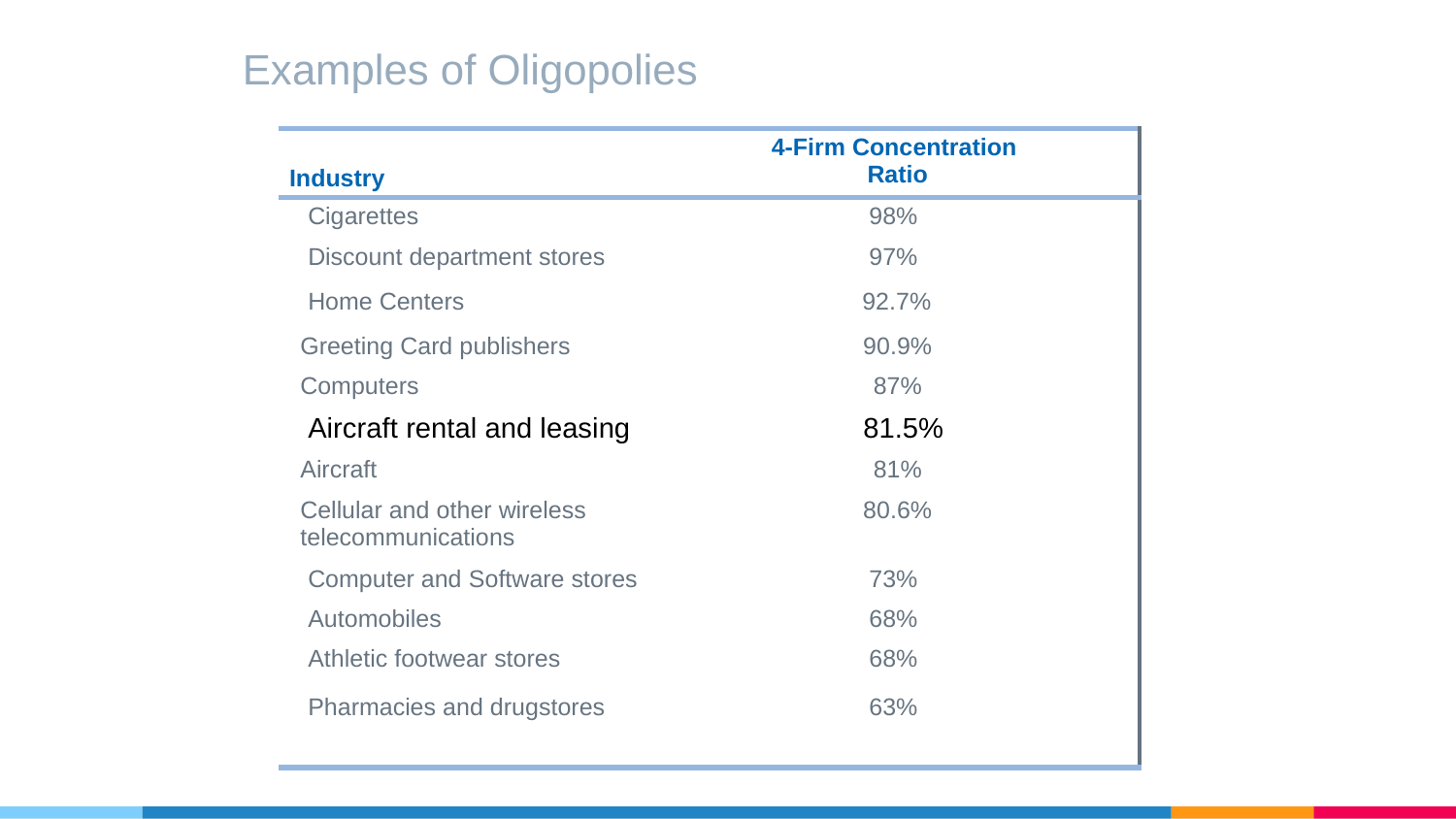

Examples of Oligopolies
|  |  |
| --- | --- |
| Industry | 4-Firm Concentration Ratio |
| Cigarettes | 98% |
| Discount department stores | 97% |
| Home Centers | 92.7% |
| Greeting Card publishers | 90.9% |
| Computers | 87% |
| Aircraft rental and leasing | 81.5% |
| Aircraft | 81% |
| Cellular and other wireless telecommunications | 80.6% |
| Computer and Software stores | 73% |
| Automobiles | 68% |
| Athletic footwear stores | 68% |
| Pharmacies and drugstores | 63% |